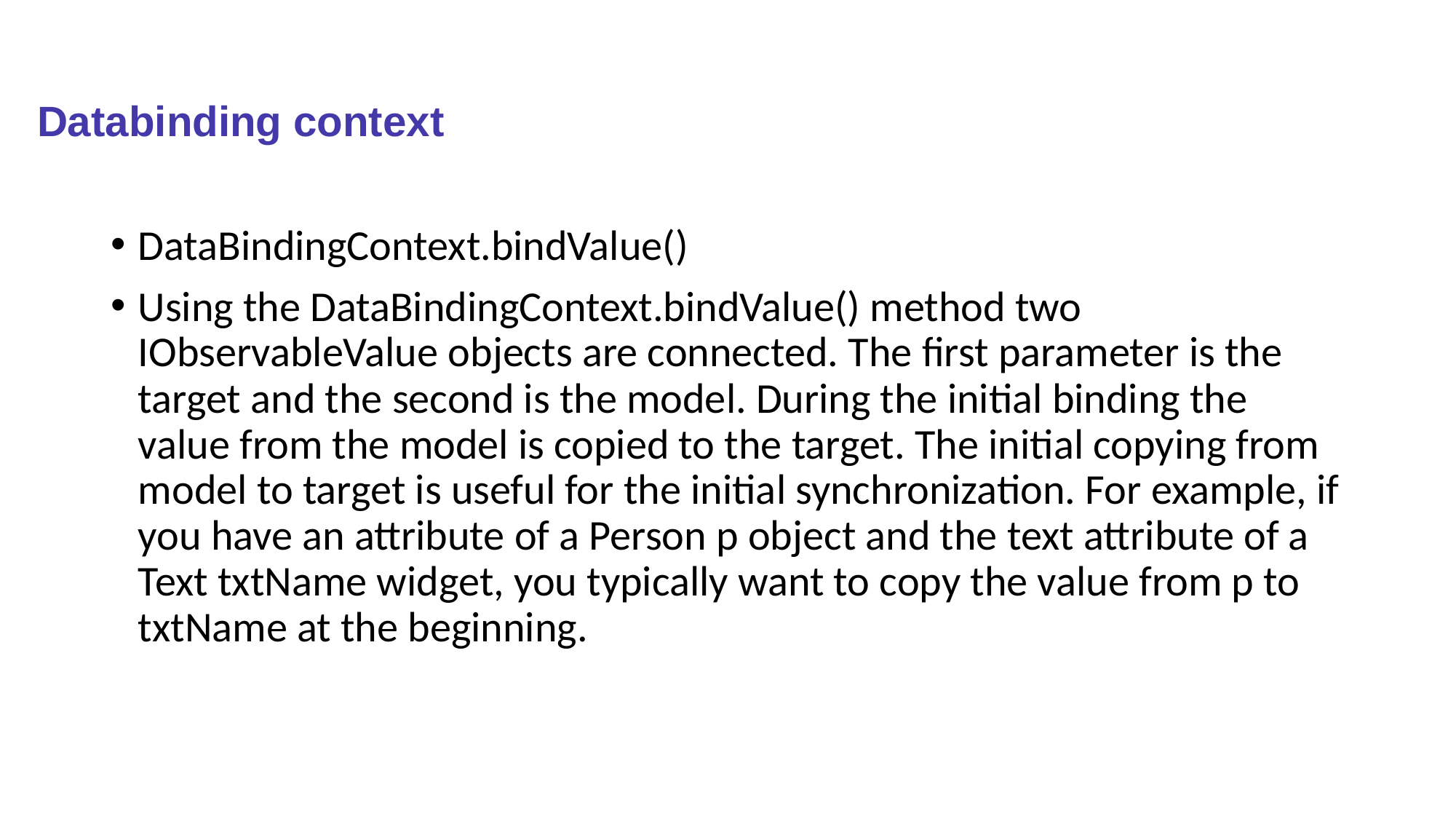

# Databinding context
DataBindingContext.bindValue()
Using the DataBindingContext.bindValue() method two IObservableValue objects are connected. The first parameter is the target and the second is the model. During the initial binding the value from the model is copied to the target. The initial copying from model to target is useful for the initial synchronization. For example, if you have an attribute of a Person p object and the text attribute of a Text txtName widget, you typically want to copy the value from p to txtName at the beginning.